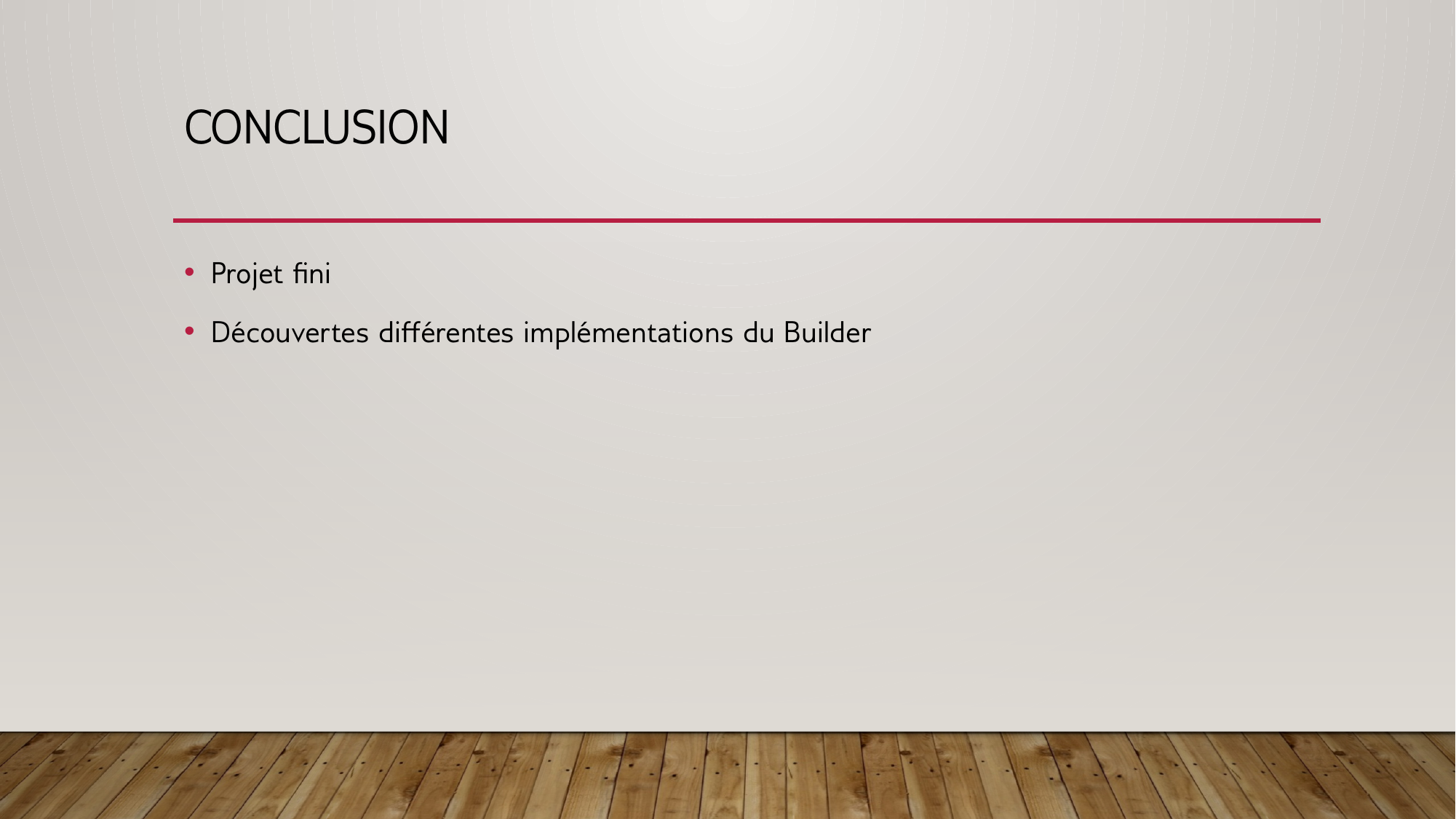

# Conclusion
Projet fini
Découvertes différentes implémentations du Builder